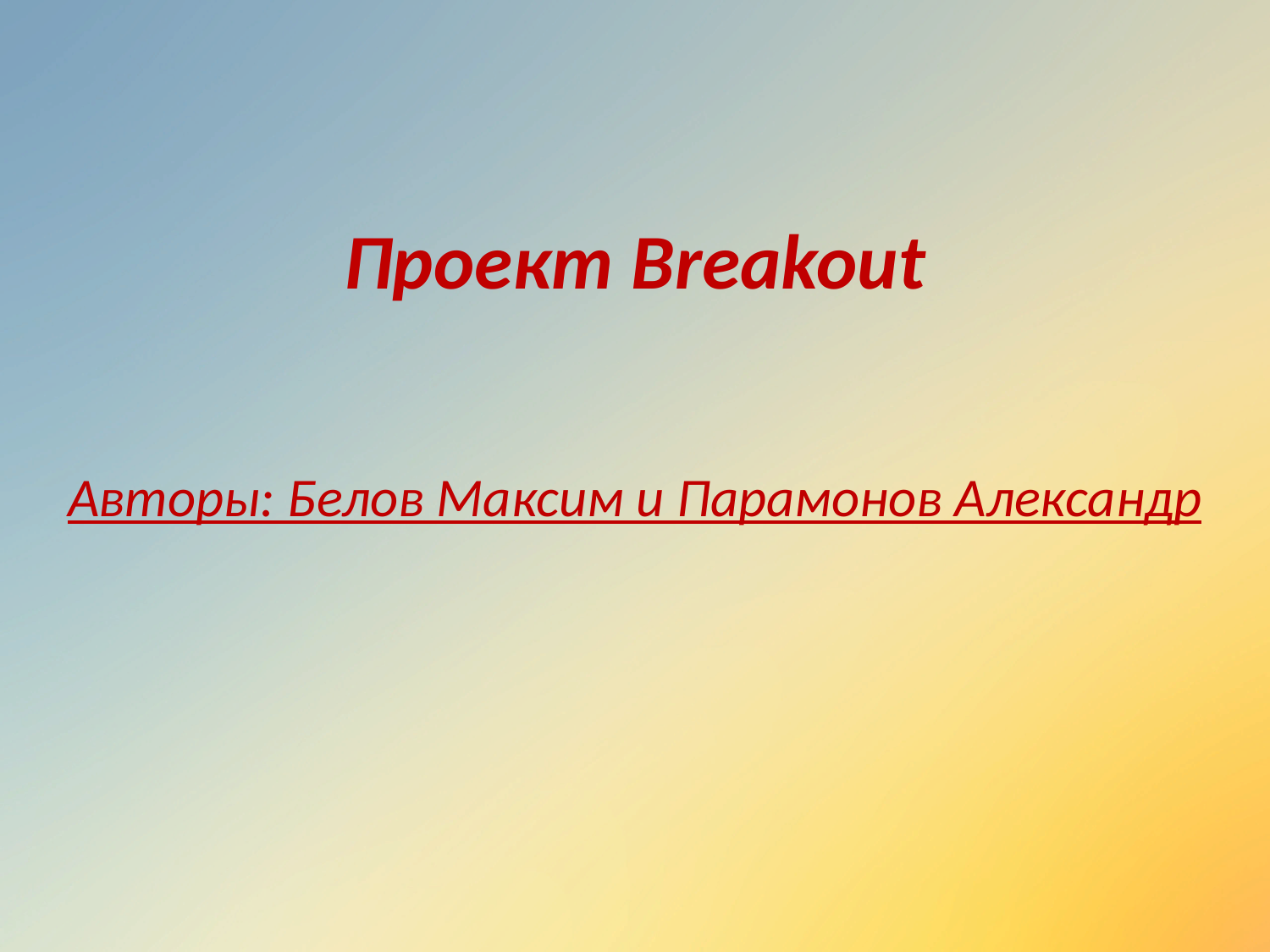

# Проект Breakout
Авторы: Белов Максим и Парамонов Александр